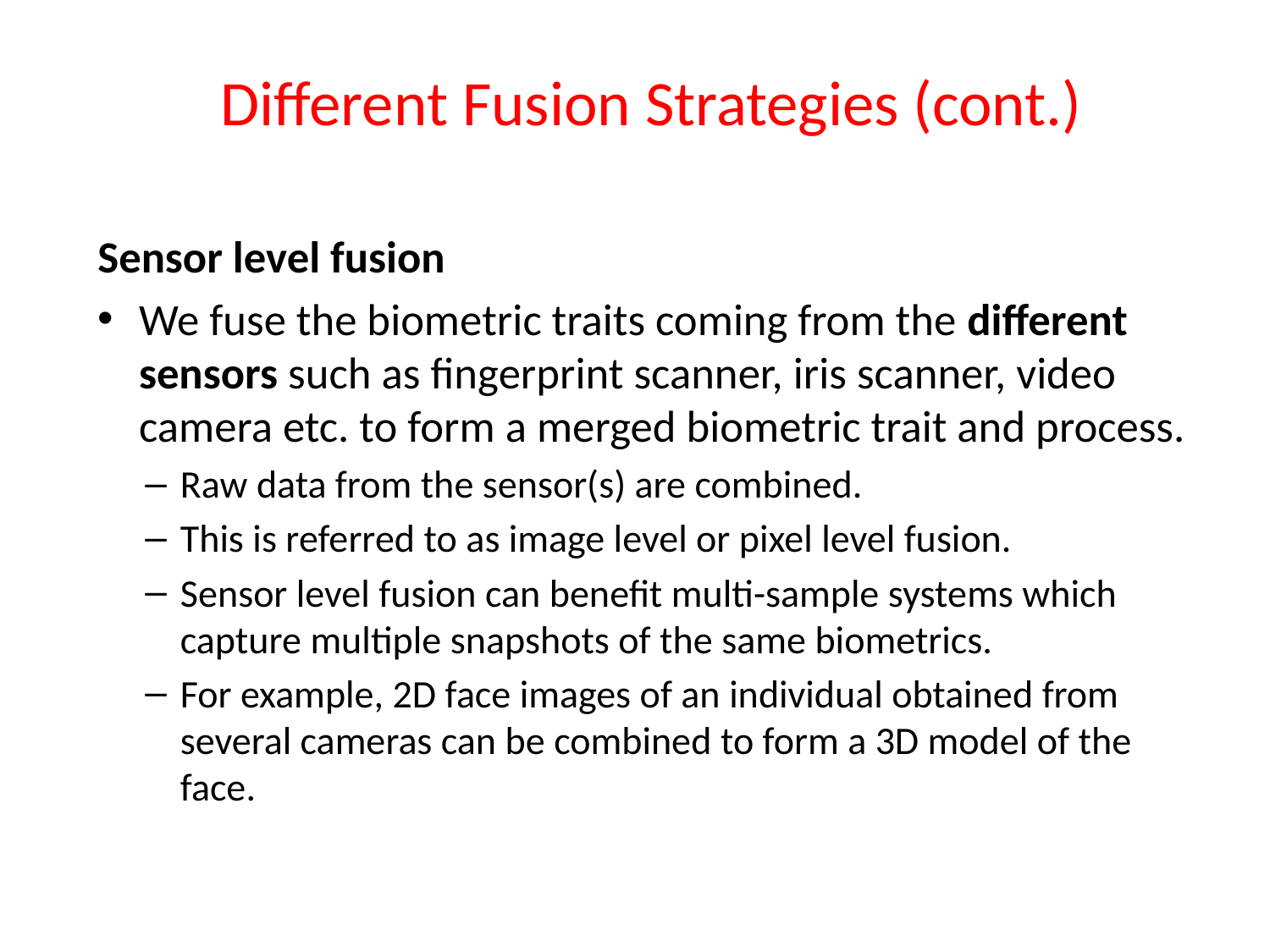

# Different Fusion Strategies (cont.)
Sensor level fusion
We fuse the biometric traits coming from the different sensors such as fingerprint scanner, iris scanner, video camera etc. to form a merged biometric trait and process.
Raw data from the sensor(s) are combined.
This is referred to as image level or pixel level fusion.
Sensor level fusion can benefit multi-sample systems which capture multiple snapshots of the same biometrics.
For example, 2D face images of an individual obtained from several cameras can be combined to form a 3D model of the face.